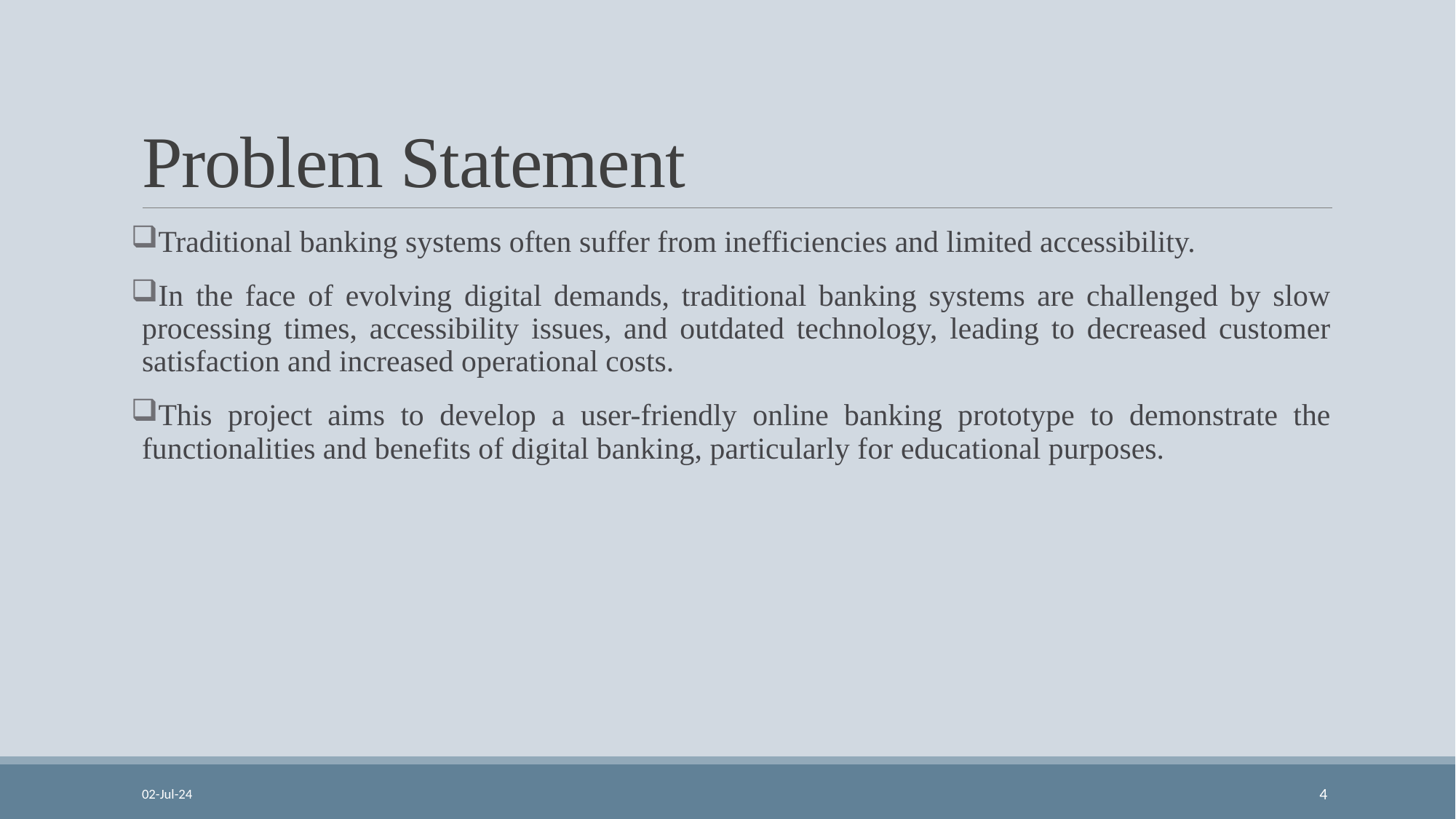

# Problem Statement
Traditional banking systems often suffer from inefficiencies and limited accessibility.
In the face of evolving digital demands, traditional banking systems are challenged by slow processing times, accessibility issues, and outdated technology, leading to decreased customer satisfaction and increased operational costs.
This project aims to develop a user-friendly online banking prototype to demonstrate the functionalities and benefits of digital banking, particularly for educational purposes.

02-Jul-24
4